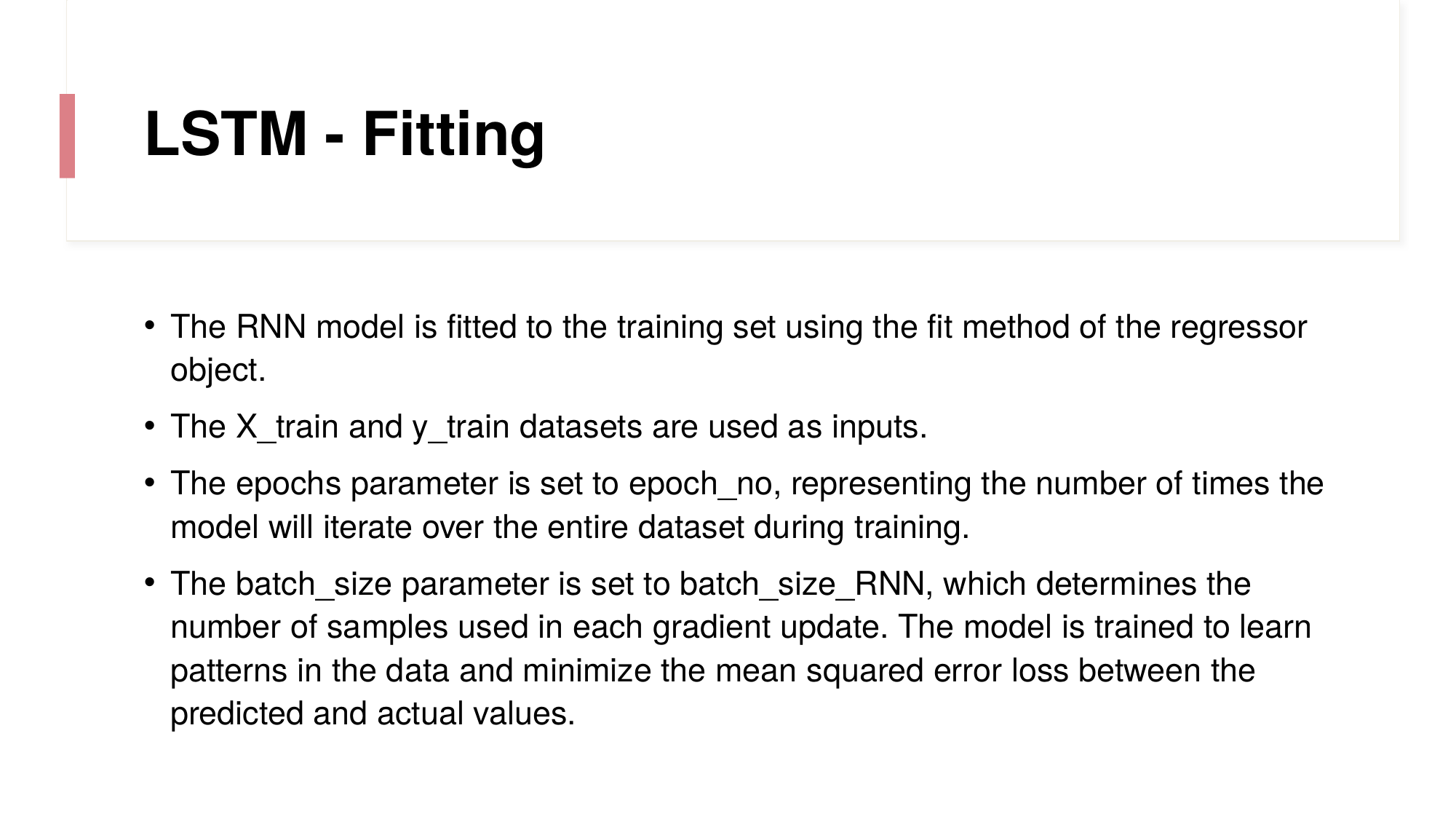

# LSTM - Fitting
The RNN model is fitted to the training set using the fit method of the regressor object.
The X_train and y_train datasets are used as inputs.
The epochs parameter is set to epoch_no, representing the number of times the model will iterate over the entire dataset during training.
The batch_size parameter is set to batch_size_RNN, which determines the number of samples used in each gradient update. The model is trained to learn patterns in the data and minimize the mean squared error loss between the predicted and actual values.